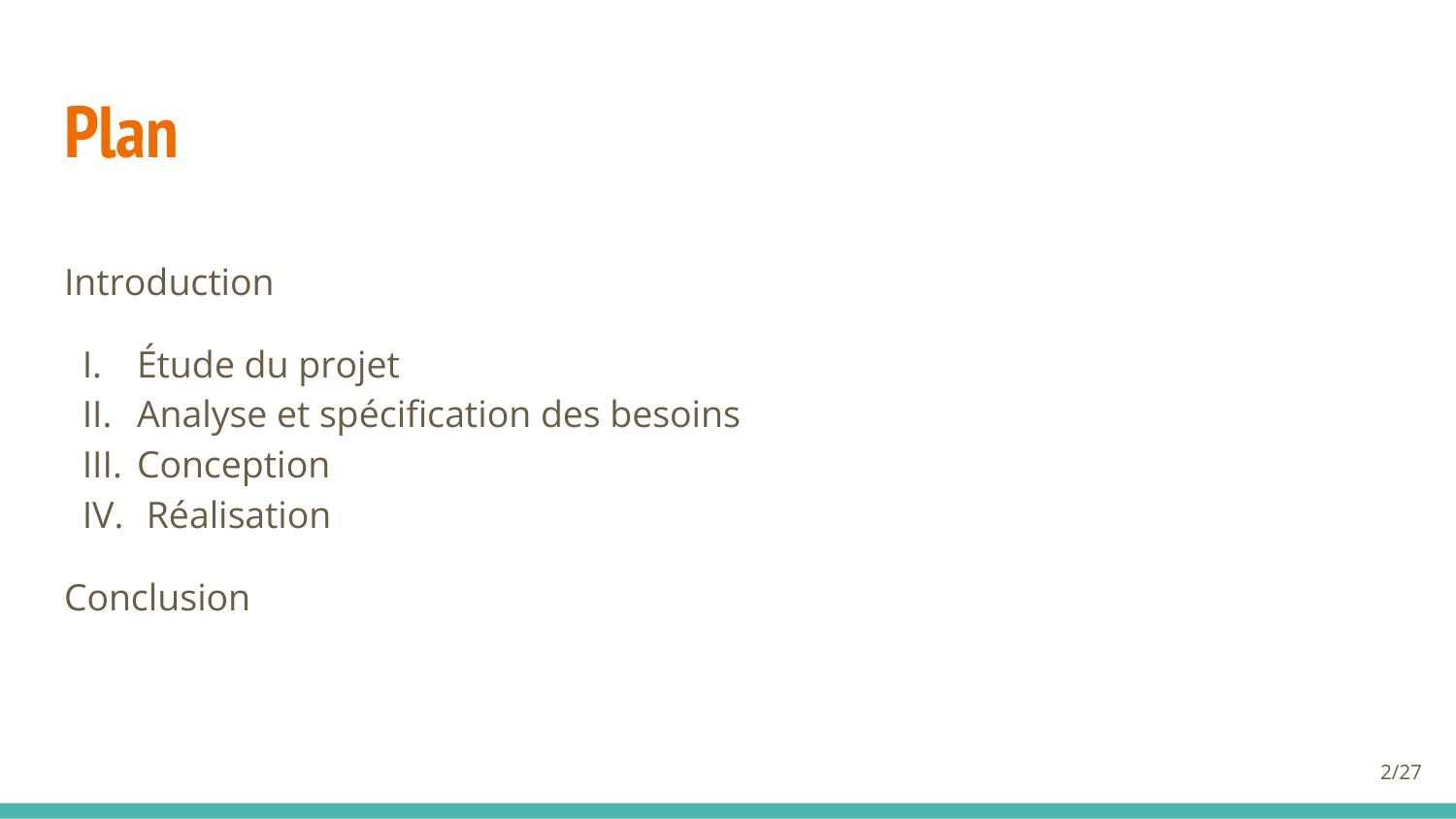

# Plan
Introduction
Étude du projet
Analyse et spécification des besoins
Conception
 Réalisation
Conclusion

2/27